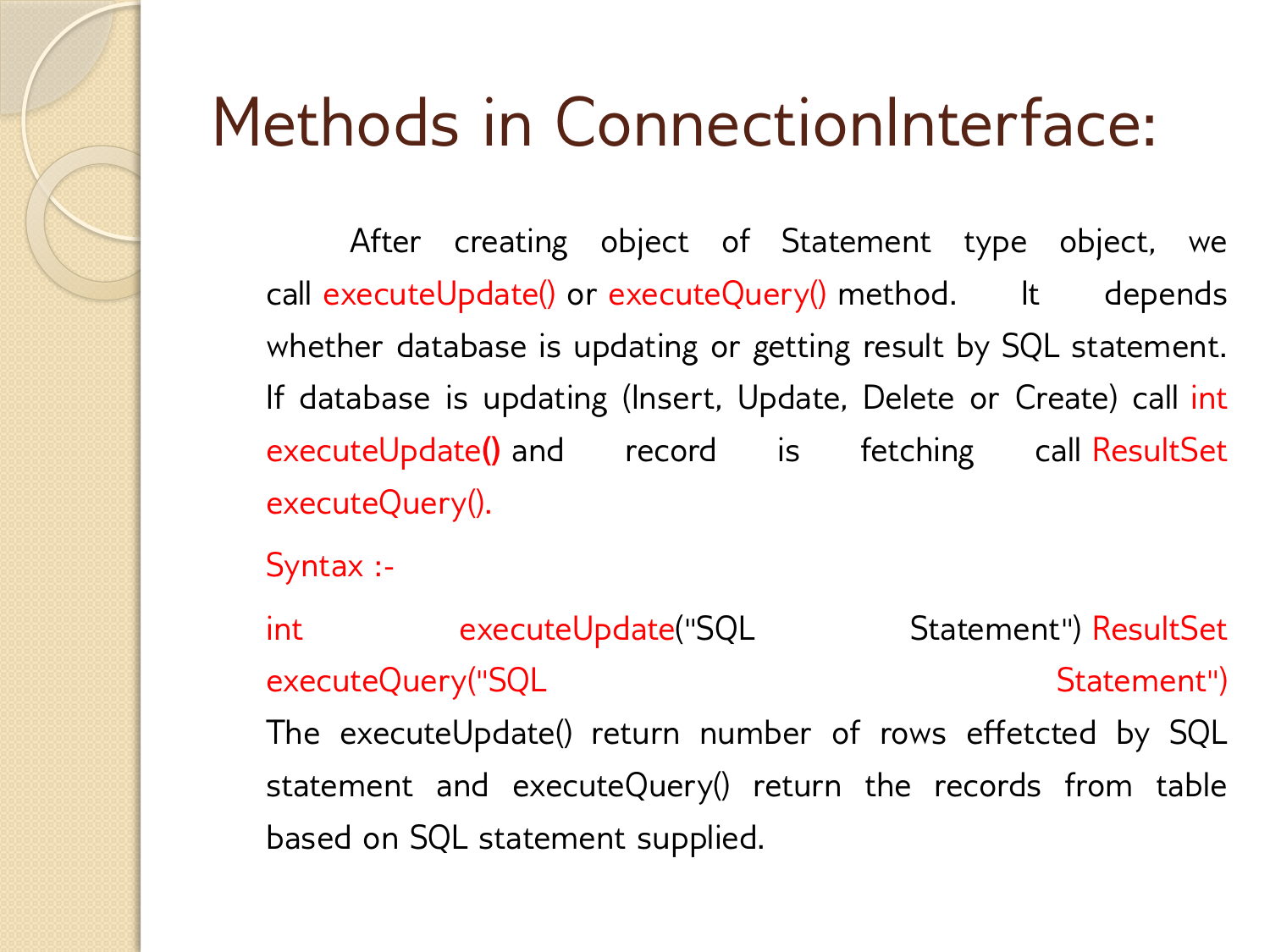

# Methods in ConnectionInterface:
    After creating object of Statement type object, we call executeUpdate() or executeQuery() method. It depends whether database is updating or getting result by SQL statement. If database is updating (Insert, Update, Delete or Create) call int executeUpdate() and record is fetching call ResultSet executeQuery().
	Syntax :-
	int executeUpdate("SQL Statement") ResultSet executeQuery("SQL Statement")
The executeUpdate() return number of rows effetcted by SQL statement and executeQuery() return the records from table based on SQL statement supplied.